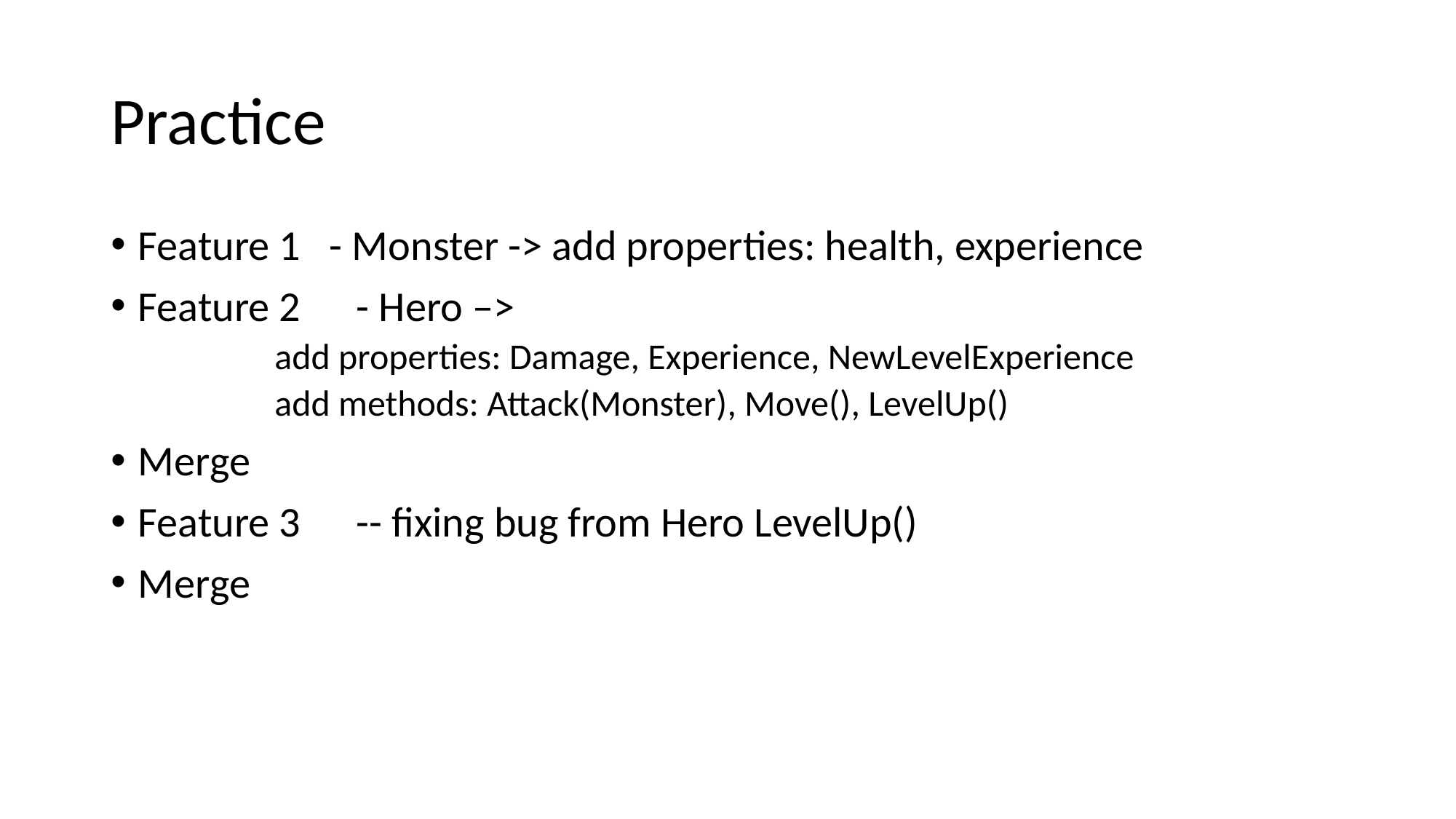

# Practice
Feature 1   - Monster -> add properties: health, experience
Feature 2	- Hero –>
	add properties: Damage, Experience, NewLevelExperience
	add methods: Attack(Monster), Move(), LevelUp()
Merge
Feature 3	-- fixing bug from Hero LevelUp()
Merge